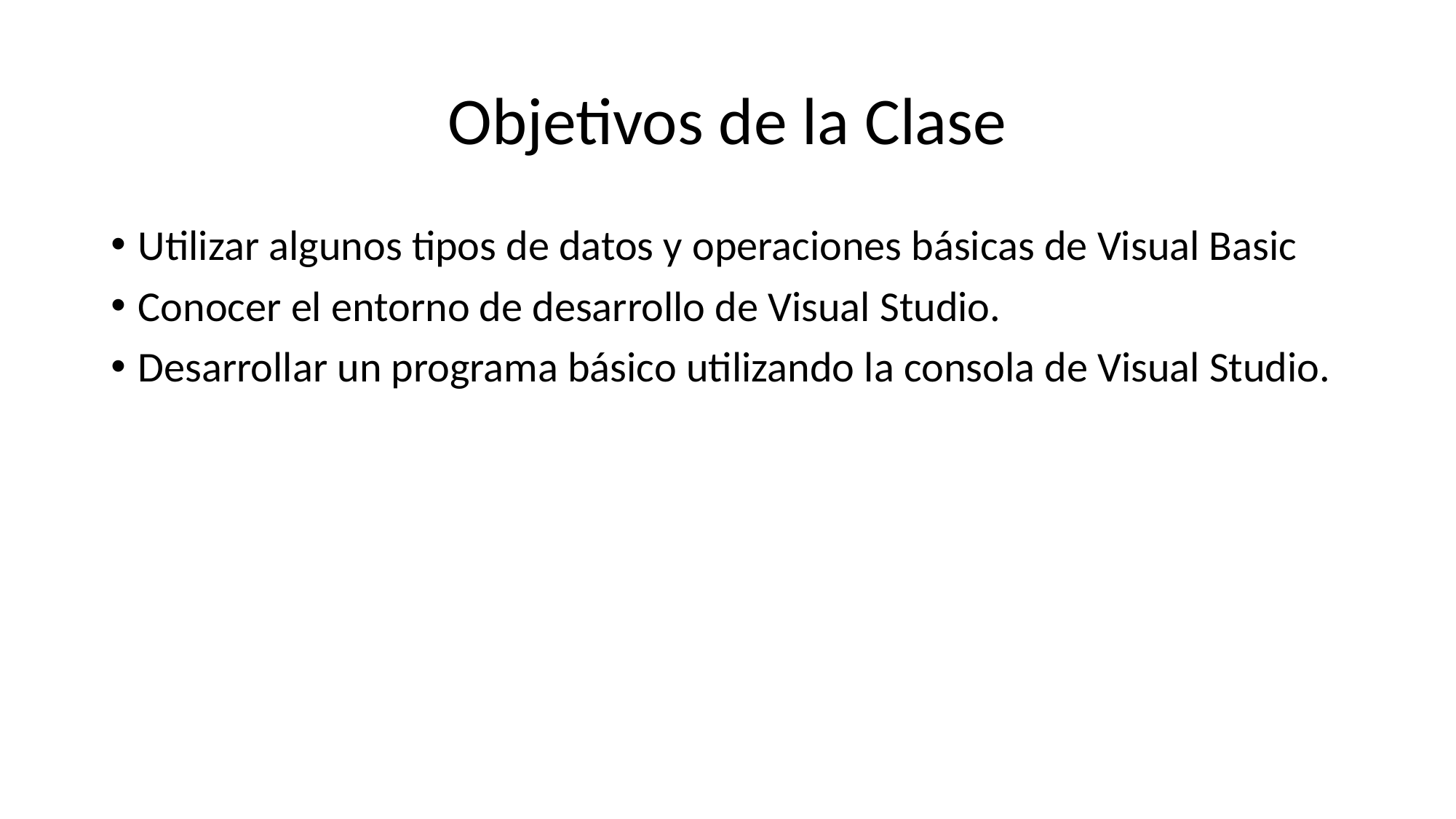

# Objetivos de la Clase
Utilizar algunos tipos de datos y operaciones básicas de Visual Basic
Conocer el entorno de desarrollo de Visual Studio.
Desarrollar un programa básico utilizando la consola de Visual Studio.